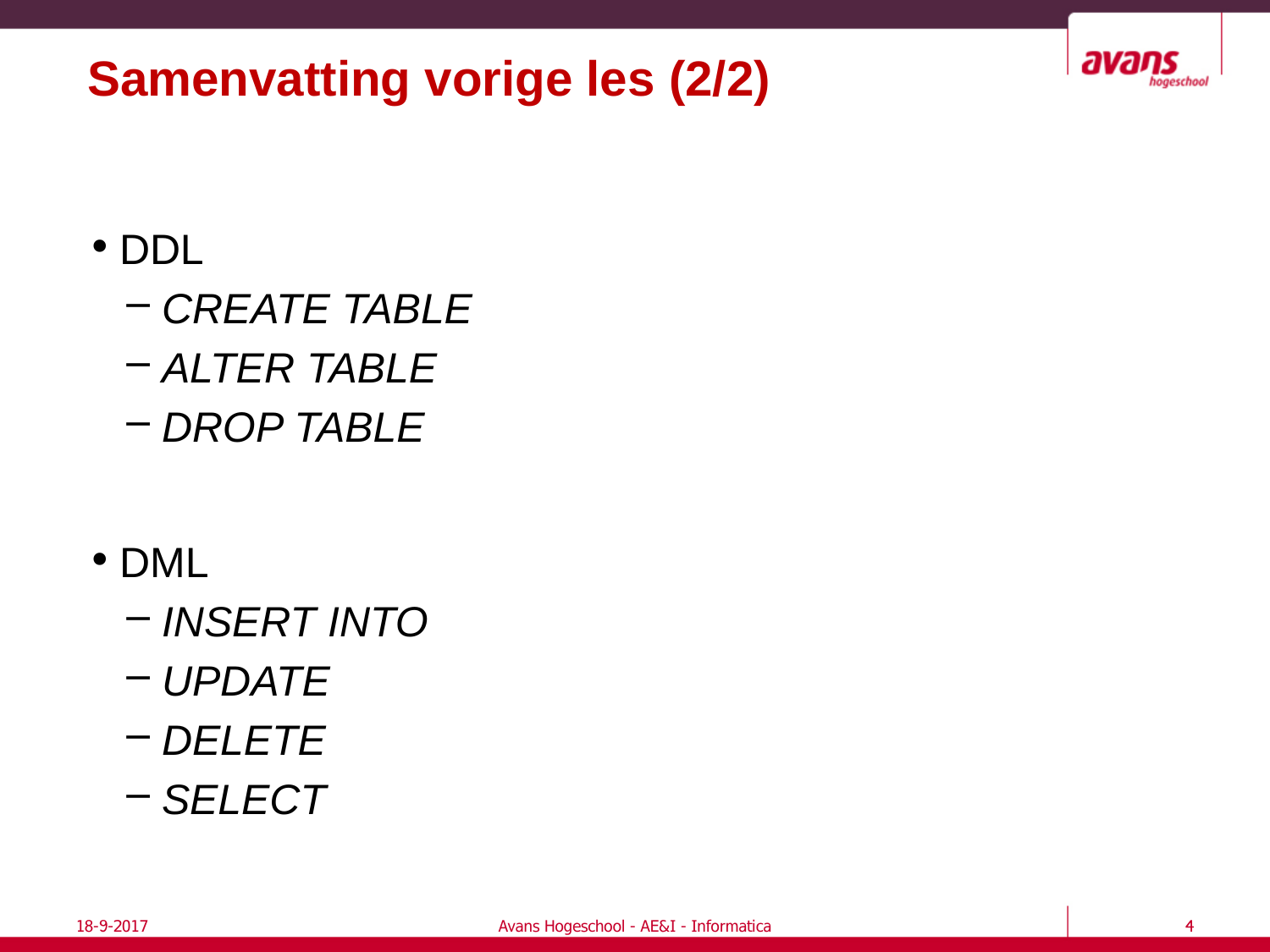

# Samenvatting vorige les (2/2)
DDL
 CREATE TABLE
 ALTER TABLE
 DROP TABLE

DML
 INSERT INTO
 UPDATE
 DELETE
 SELECT
18-9-2017
Avans Hogeschool - AE&I - Informatica
4